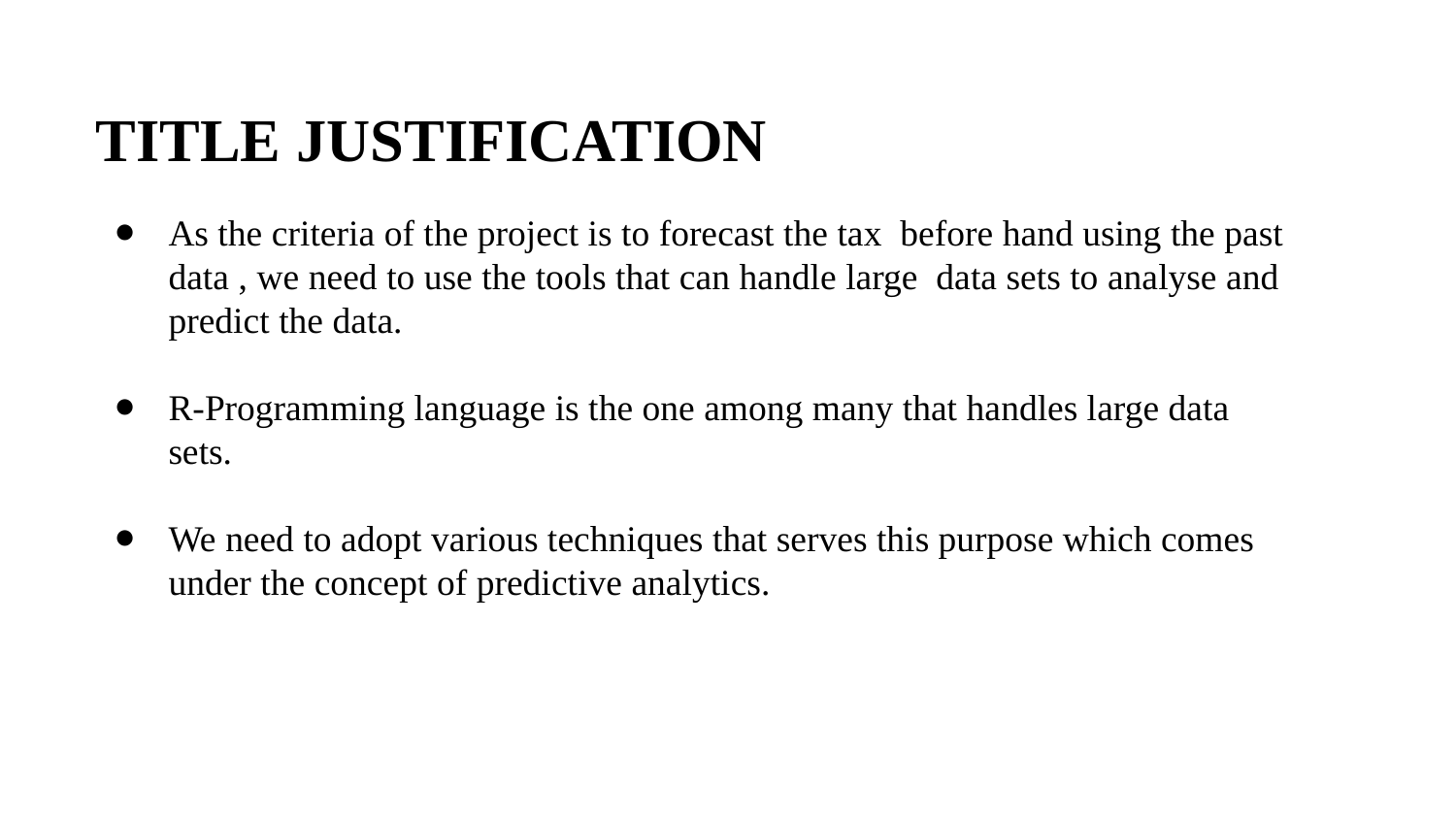

# TITLE JUSTIFICATION
As the criteria of the project is to forecast the tax  before hand using the past data , we need to use the tools that can handle large  data sets to analyse and predict the data.

R-Programming language is the one among many that handles large data sets.

We need to adopt various techniques that serves this purpose which comes under the concept of predictive analytics.